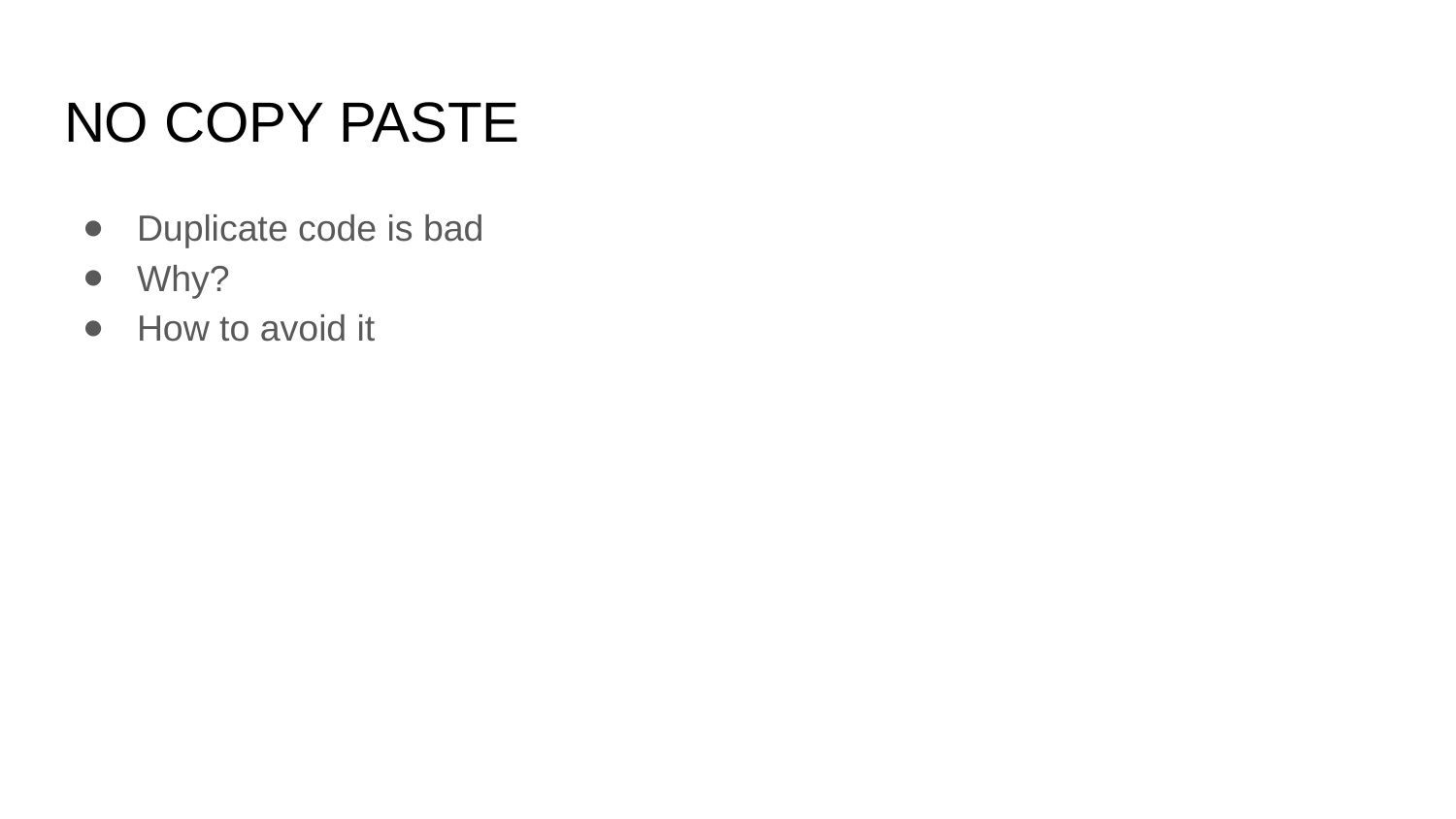

# NO COPY PASTE
Duplicate code is bad
Why?
How to avoid it